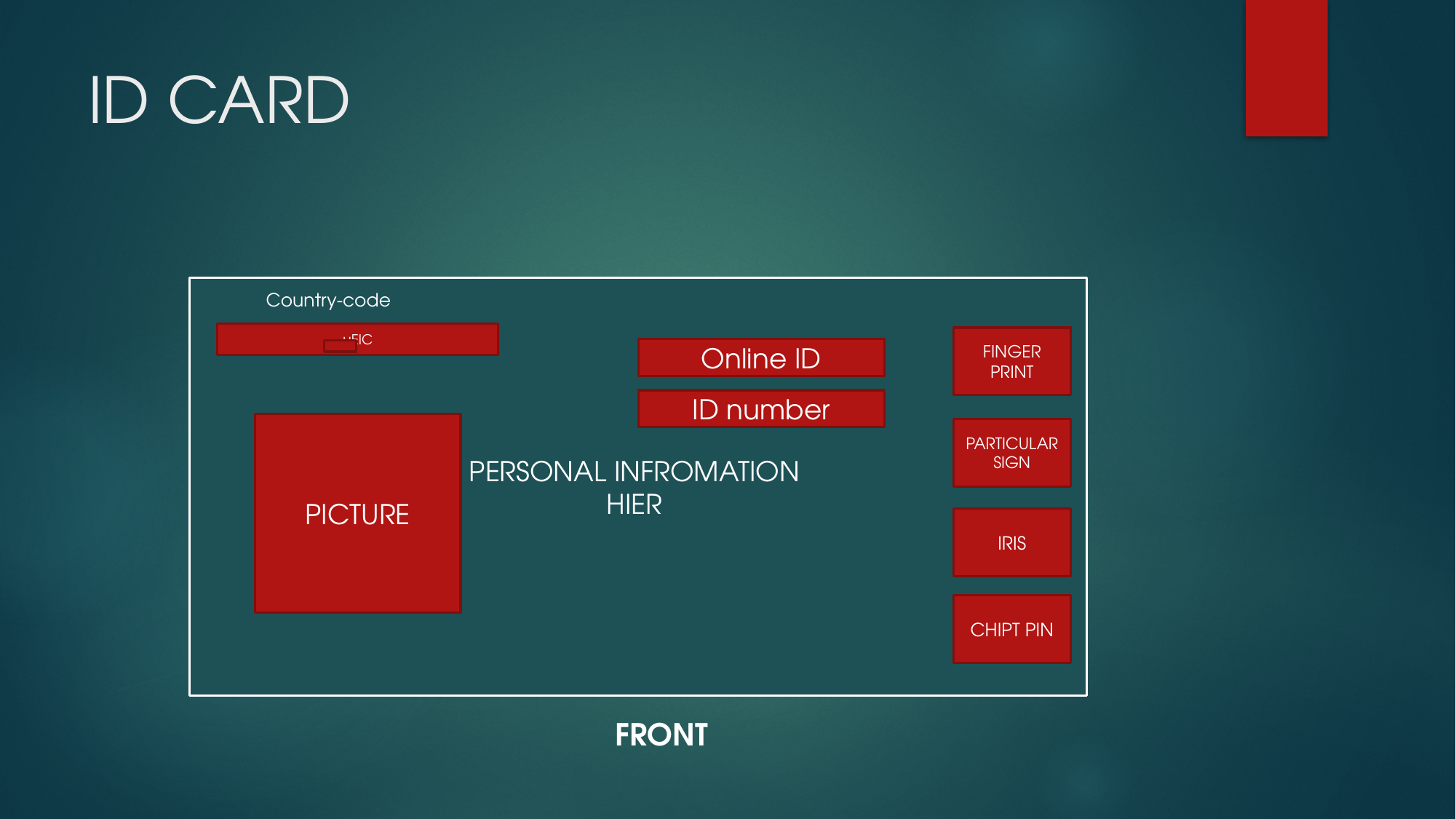

# ID CARD

FRONT

PERSONAL INFROMATION
HIER
Country-code
uEIC
FINGER PRINT
Online ID

ID number
PICTURE
PARTICULAR
SIGN
IRIS
CHIPT PIN